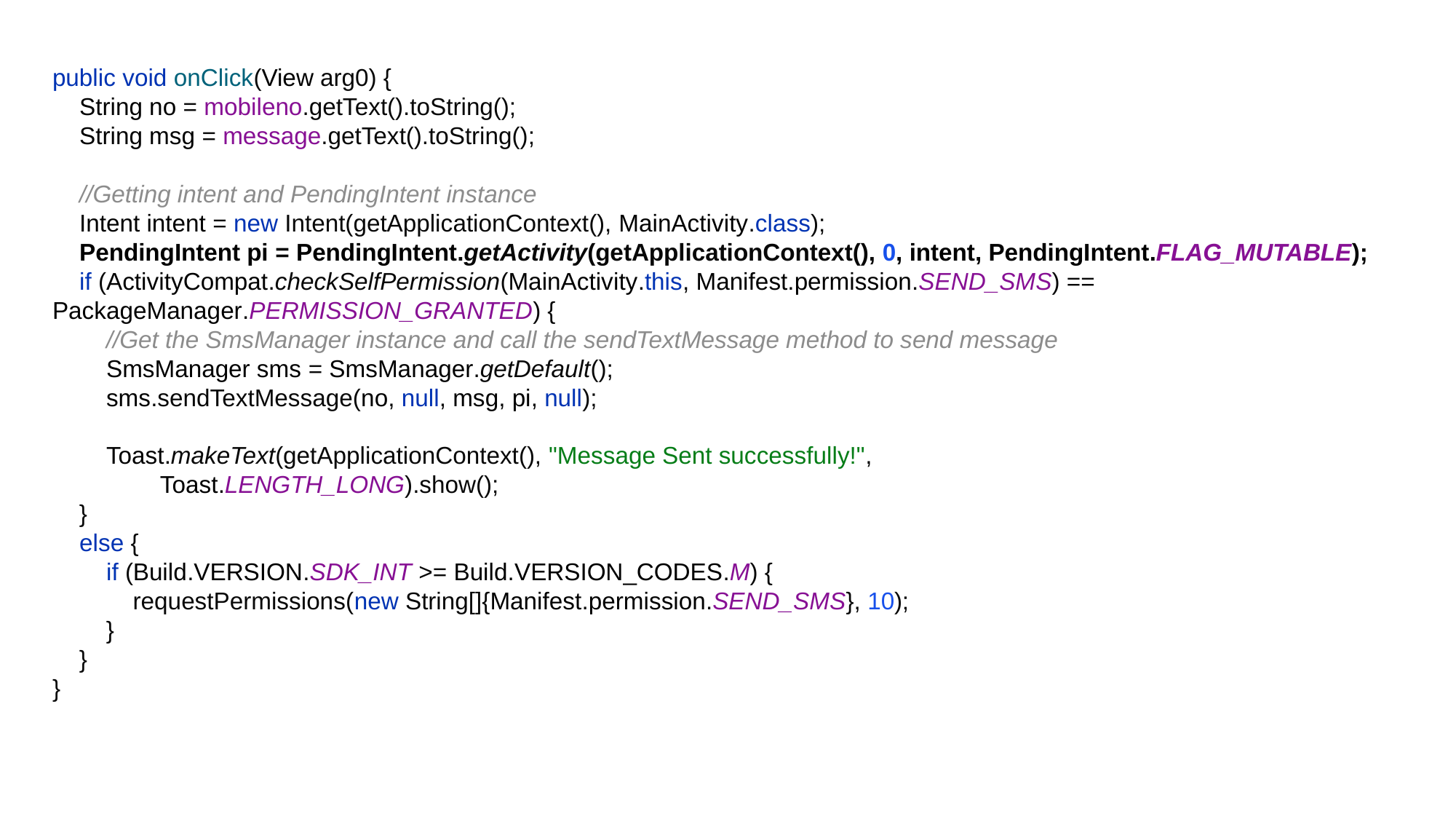

public void onClick(View arg0) {
    String no = mobileno.getText().toString();
    String msg = message.getText().toString();
    //Getting intent and PendingIntent instance
    Intent intent = new Intent(getApplicationContext(), MainActivity.class);
    PendingIntent pi = PendingIntent.getActivity(getApplicationContext(), 0, intent, PendingIntent.FLAG_MUTABLE);
    if (ActivityCompat.checkSelfPermission(MainActivity.this, Manifest.permission.SEND_SMS) == PackageManager.PERMISSION_GRANTED) {
        //Get the SmsManager instance and call the sendTextMessage method to send message
        SmsManager sms = SmsManager.getDefault();
        sms.sendTextMessage(no, null, msg, pi, null);
        Toast.makeText(getApplicationContext(), "Message Sent successfully!",
                Toast.LENGTH_LONG).show();
    }
    else {
        if (Build.VERSION.SDK_INT >= Build.VERSION_CODES.M) {
            requestPermissions(new String[]{Manifest.permission.SEND_SMS}, 10);
        }
    }
}